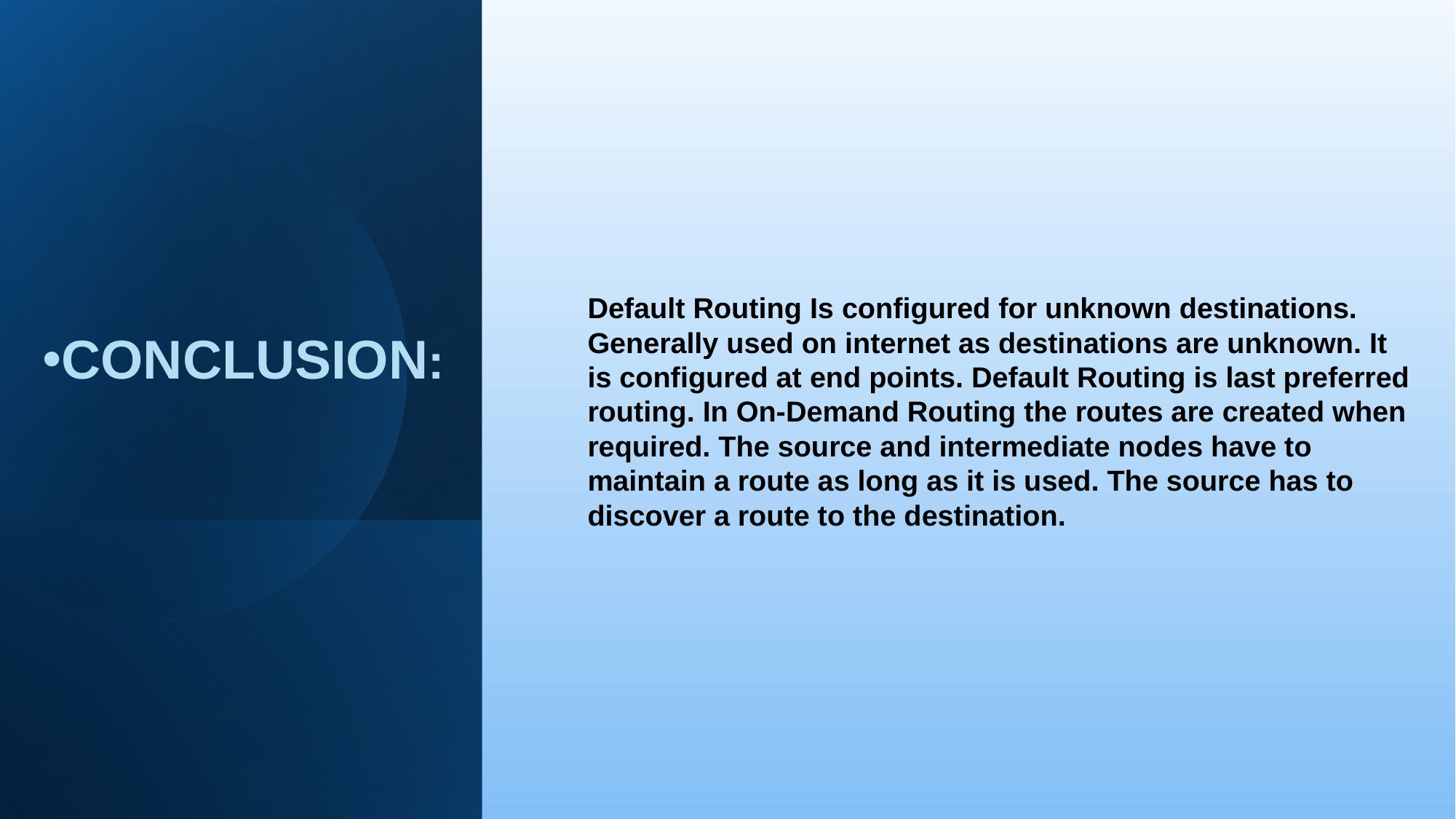

Default Routing Is configured for unknown destinations. Generally used on internet as destinations are unknown. It is configured at end points. Default Routing is last preferred routing. In On-Demand Routing the routes are created when required. The source and intermediate nodes have to maintain a route as long as it is used. The source has to discover a route to the destination.

CONCLUSION: